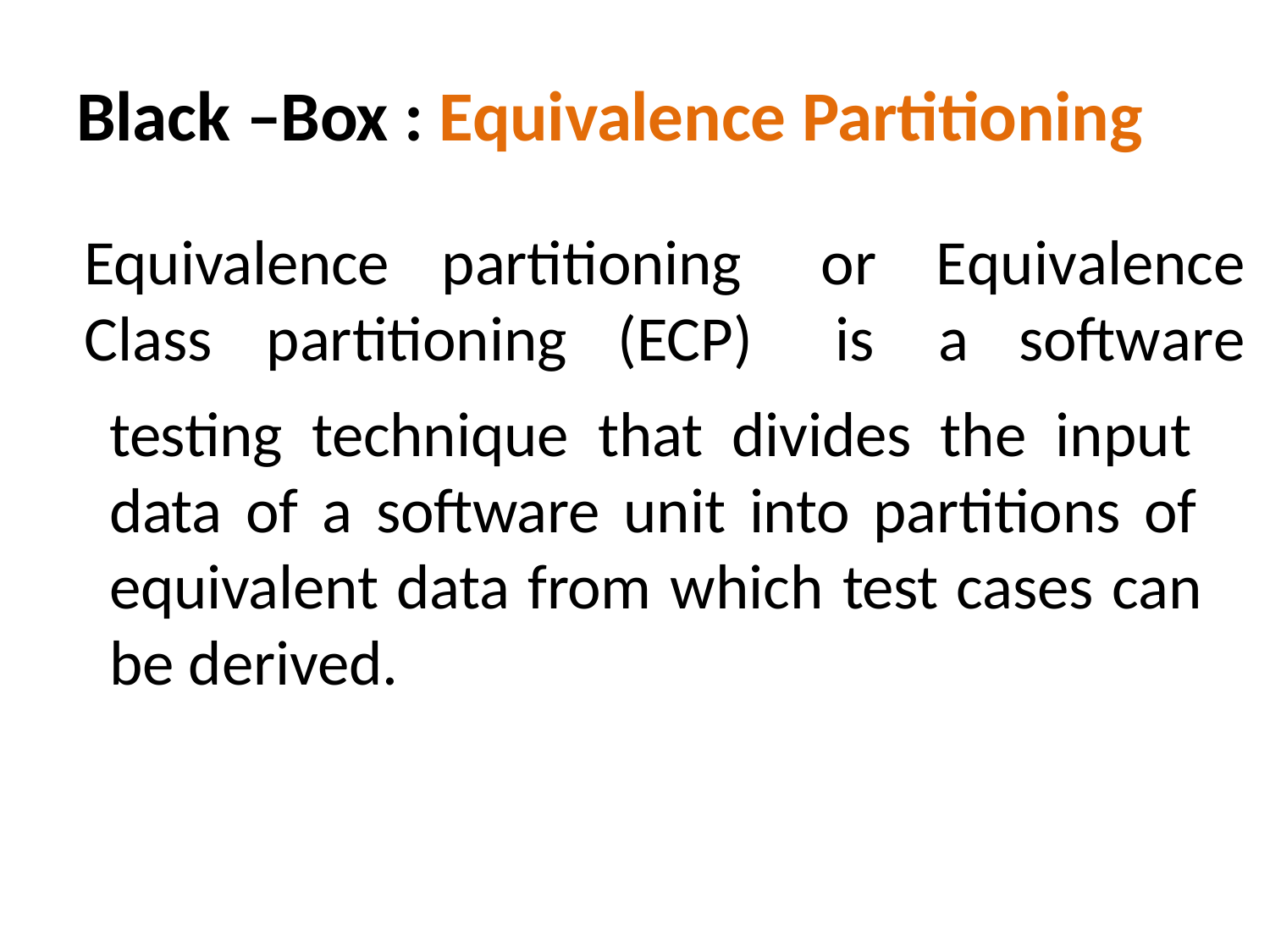

# Black –Box : Equivalence Partitioning
| Equivalence partitioning | or | Equivalence |
| --- | --- | --- |
| Class partitioning (ECP) | is | a software |
testing technique that divides the input  data of a software unit into partitions of  equivalent data from which test cases can  be derived.